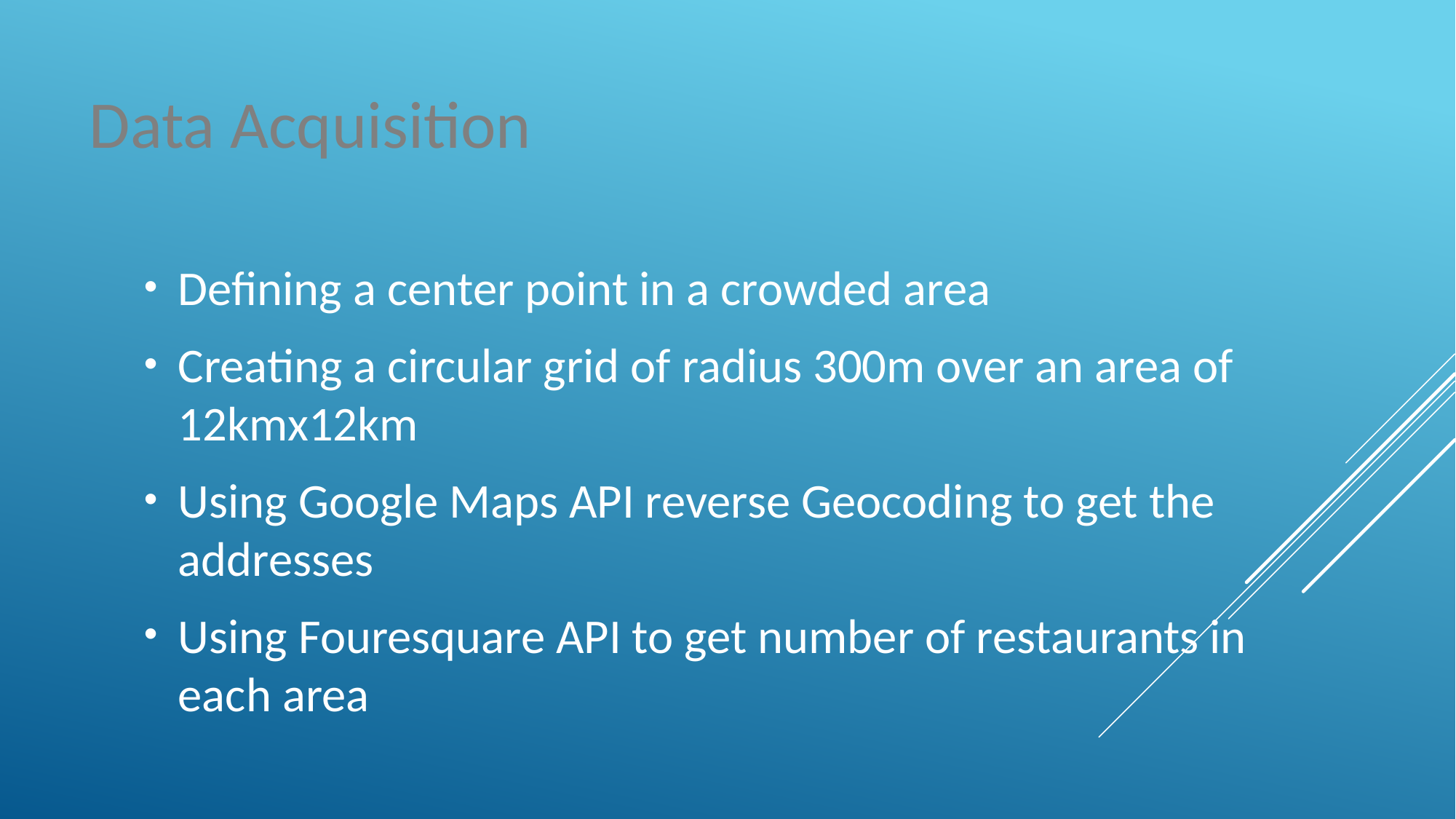

Data Acquisition

Defining a center point in a crowded area
Creating a circular grid of radius 300m over an area of 12kmx12km
Using Google Maps API reverse Geocoding to get the addresses
Using Fouresquare API to get number of restaurants in each area